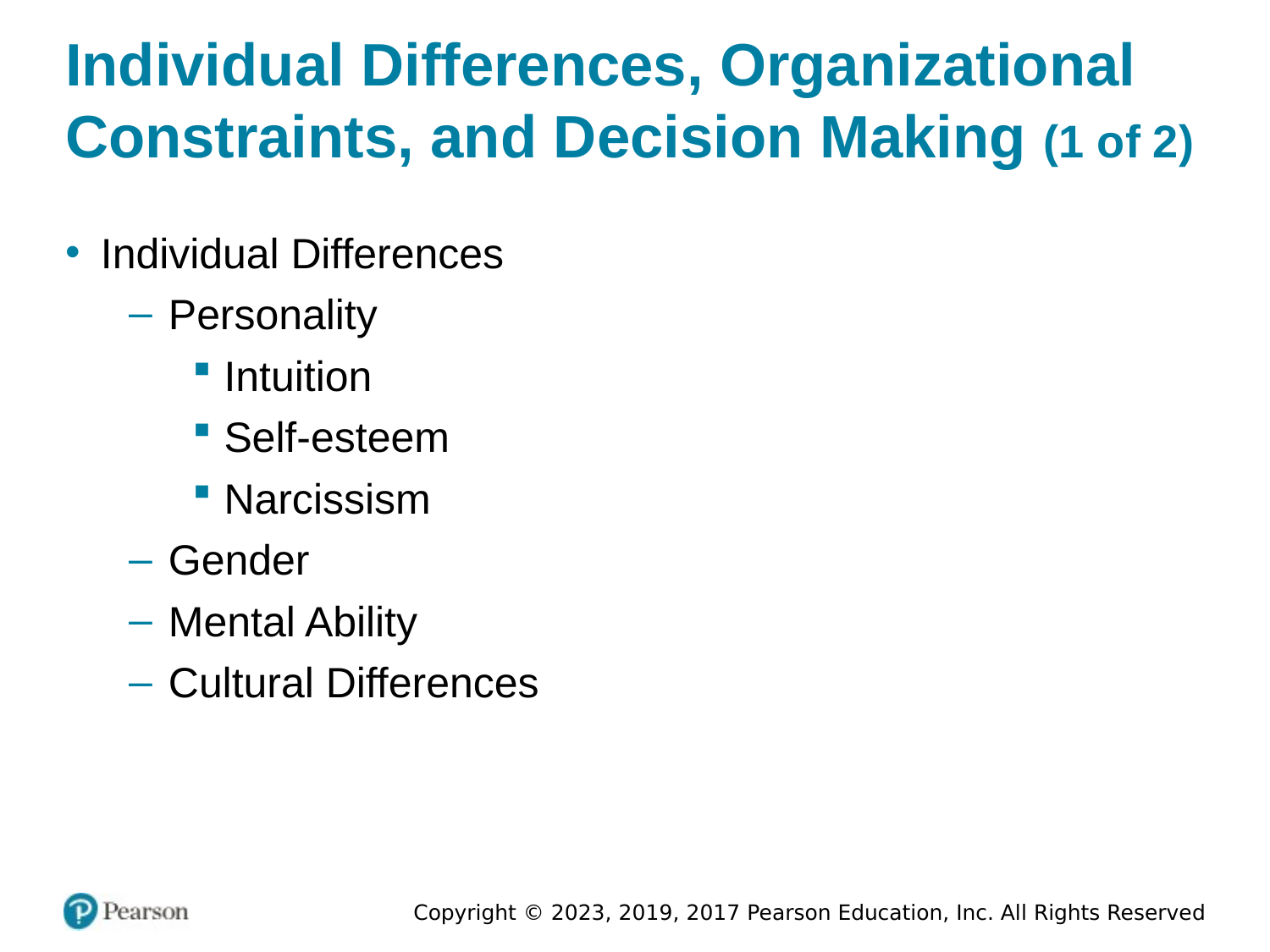

# Individual Differences, Organizational Constraints, and Decision Making (1 of 2)
Individual Differences
Personality
Intuition
Self-esteem
Narcissism
Gender
Mental Ability
Cultural Differences